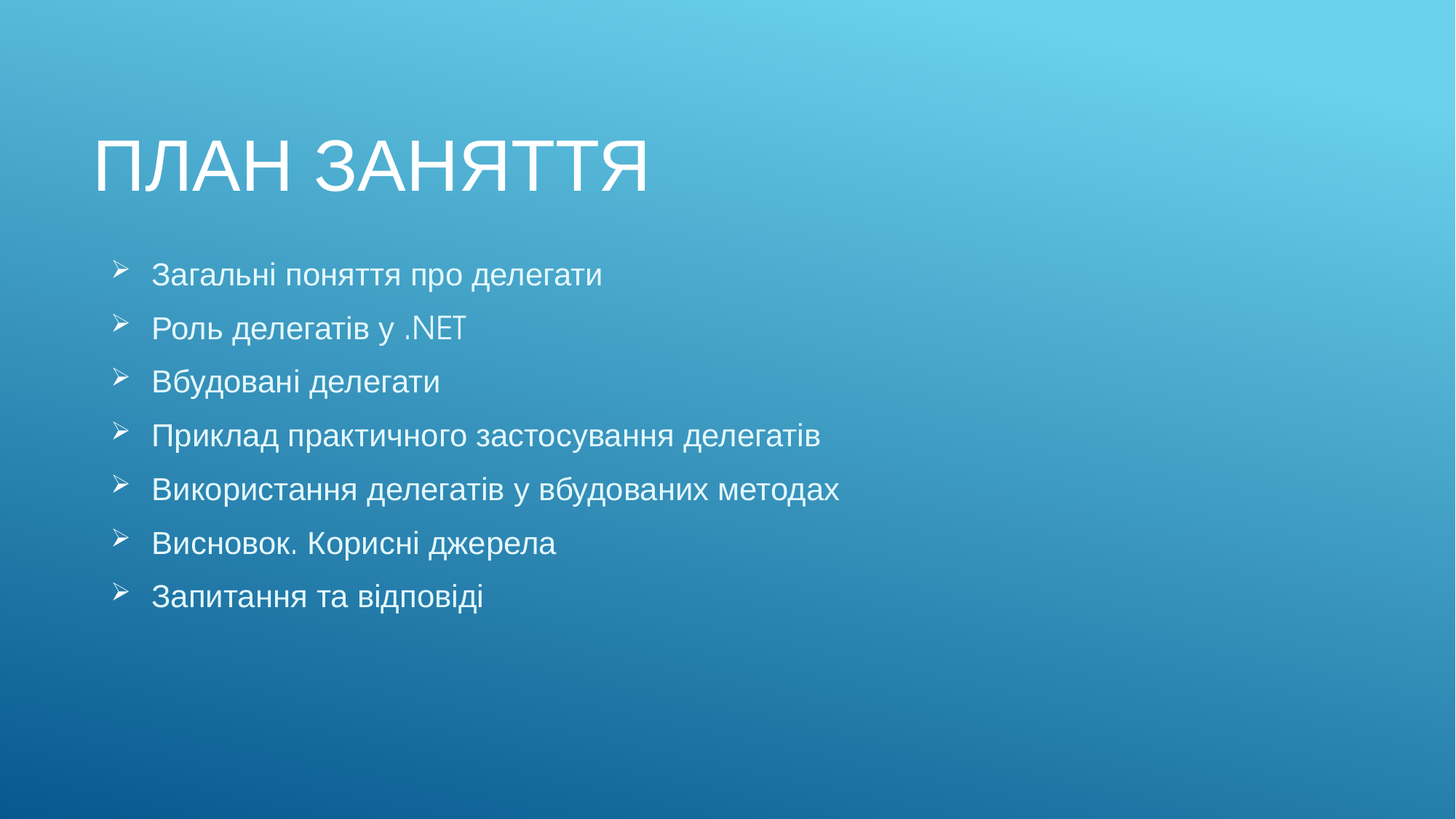

# План заняття
Загальні поняття про делегати
Роль делегатів у .NET
Вбудовані делегати
Приклад практичного застосування делегатів
Використання делегатів у вбудованих методах
Висновок. Корисні джерела
Запитання та відповіді